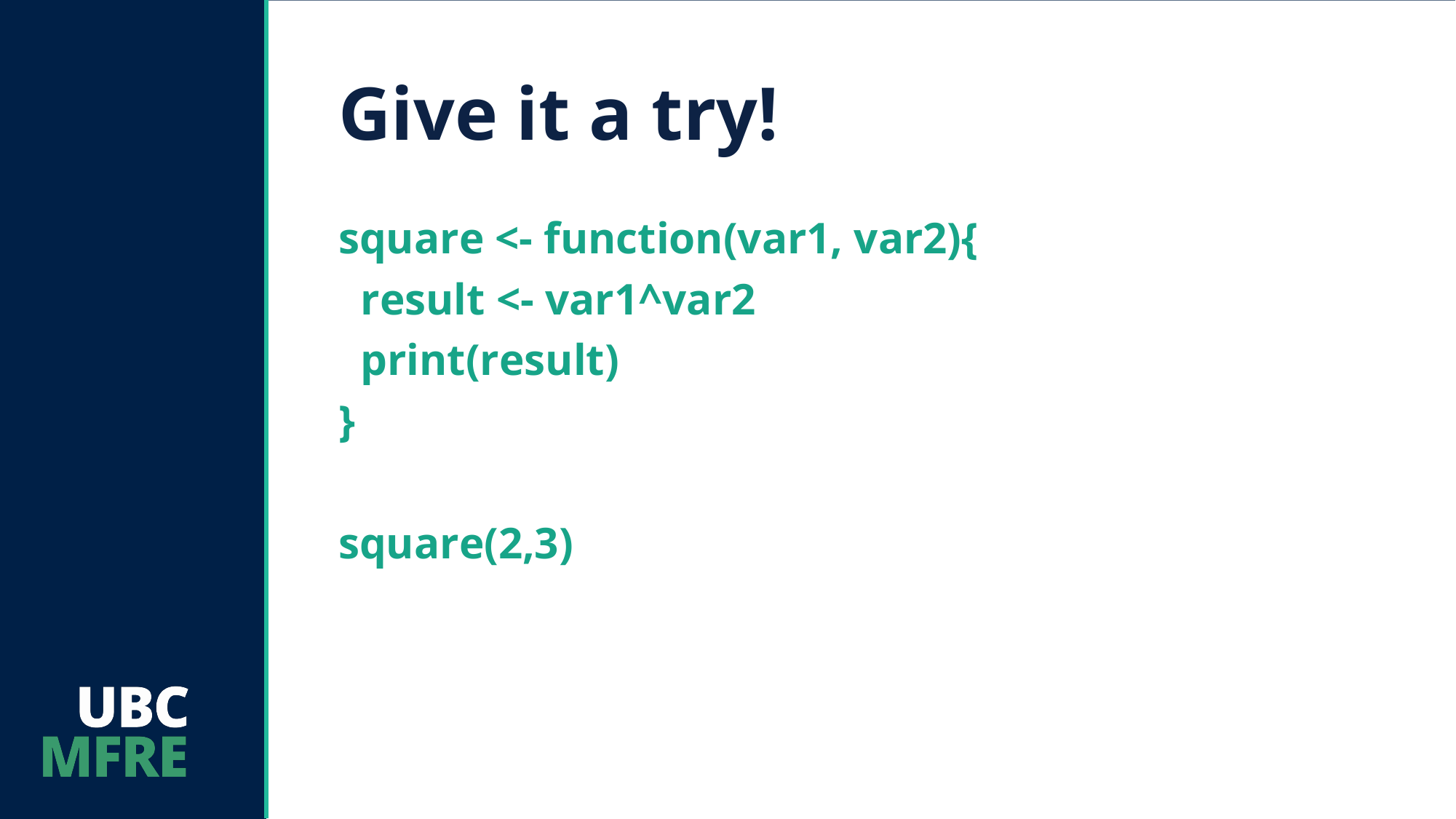

# Give it a try!
square <- function(var1, var2){
  result <- var1^var2
  print(result)
}

square(2,3)